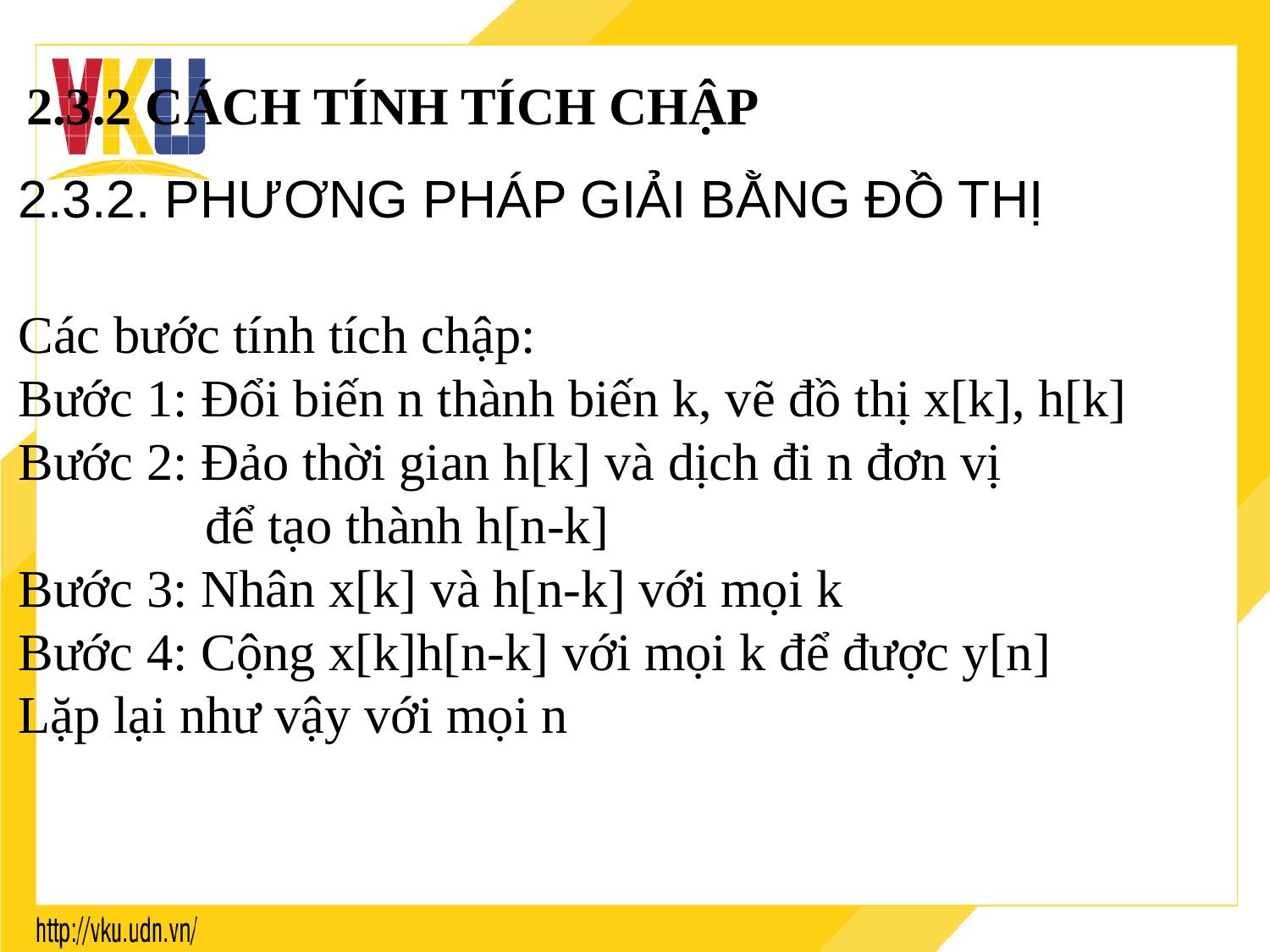

2.3.2 CÁCH TÍNH TÍCH CHẬP
2.3.2. PHƯƠNG PHÁP GIẢI BẰNG ĐỒ THỊ
Các bước tính tích chập:
Bước 1: Đổi biến n thành biến k, vẽ đồ thị x[k], h[k]
Bước 2: Đảo thời gian h[k] và dịch đi n đơn vị
              để tạo thành h[n-k]
Bước 3: Nhân x[k] và h[n-k] với mọi k
Bước 4: Cộng x[k]h[n-k] với mọi k để được y[n]
Lặp lại như vậy với mọi n